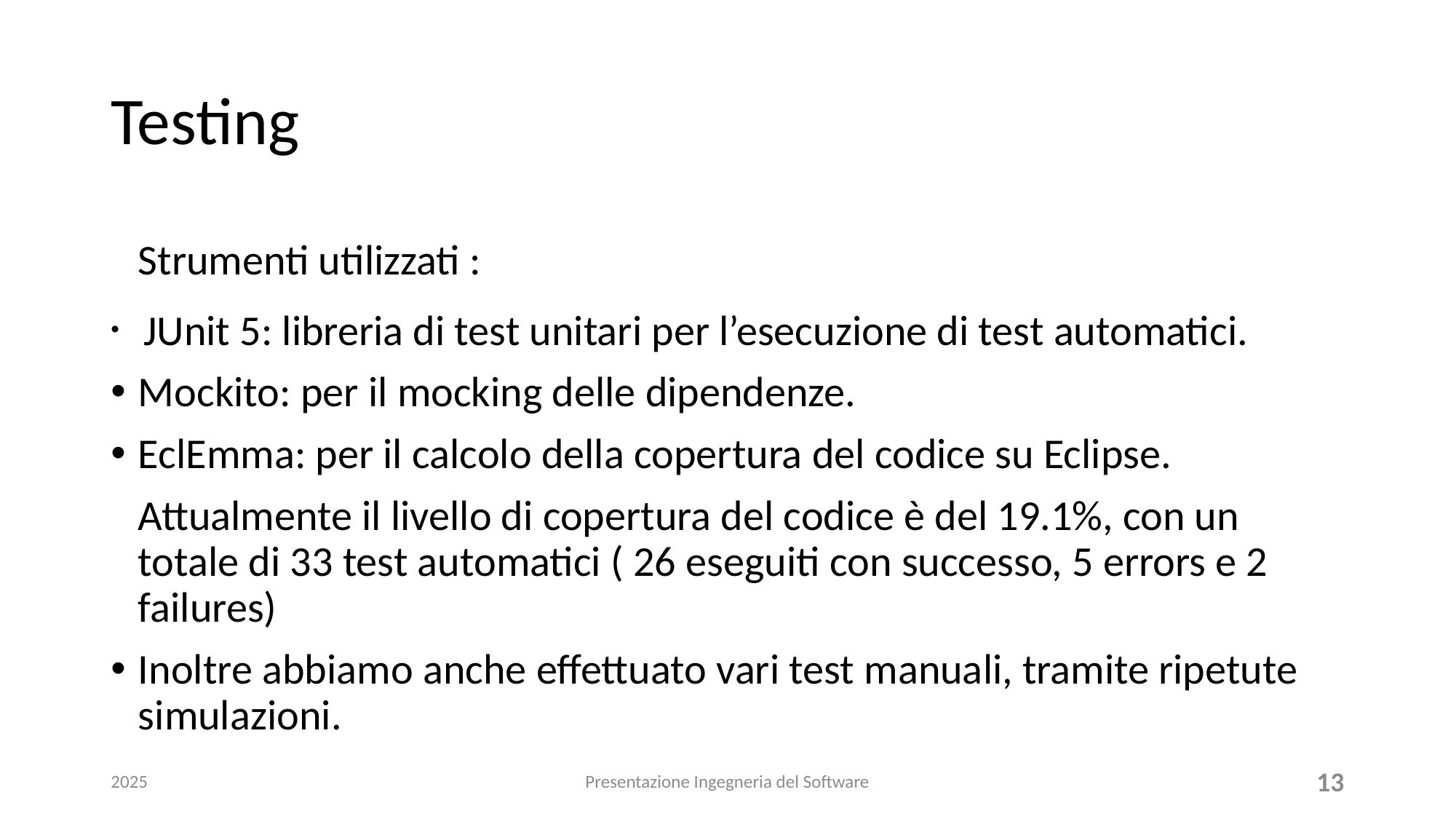

# Testing
Strumenti utilizzati :
 JUnit 5: libreria di test unitari per l’esecuzione di test automatici.
Mockito: per il mocking delle dipendenze.
EclEmma: per il calcolo della copertura del codice su Eclipse.
Attualmente il livello di copertura del codice è del 19.1%, con un totale di 33 test automatici ( 26 eseguiti con successo, 5 errors e 2 failures)
Inoltre abbiamo anche effettuato vari test manuali, tramite ripetute simulazioni.
2025
Presentazione Ingegneria del Software
13